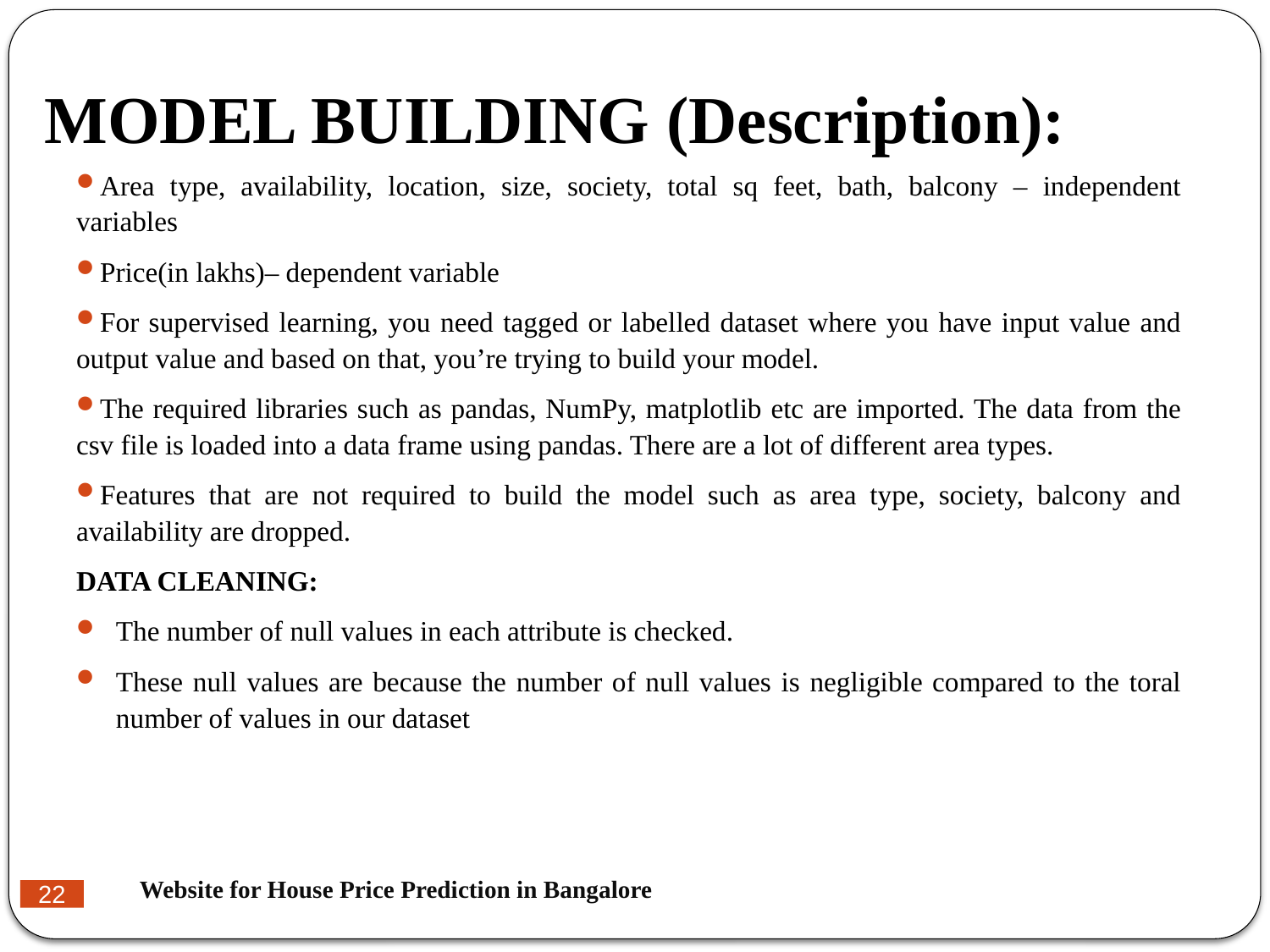

# MODEL BUILDING (Description):
Area type, availability, location, size, society, total sq feet, bath, balcony – independent variables
Price(in lakhs)– dependent variable
For supervised learning, you need tagged or labelled dataset where you have input value and output value and based on that, you’re trying to build your model.
The required libraries such as pandas, NumPy, matplotlib etc are imported. The data from the csv file is loaded into a data frame using pandas. There are a lot of different area types.
Features that are not required to build the model such as area type, society, balcony and availability are dropped.
DATA CLEANING:
The number of null values in each attribute is checked.
These null values are because the number of null values is negligible compared to the toral number of values in our dataset

Website for House Price Prediction in Bangalore
22